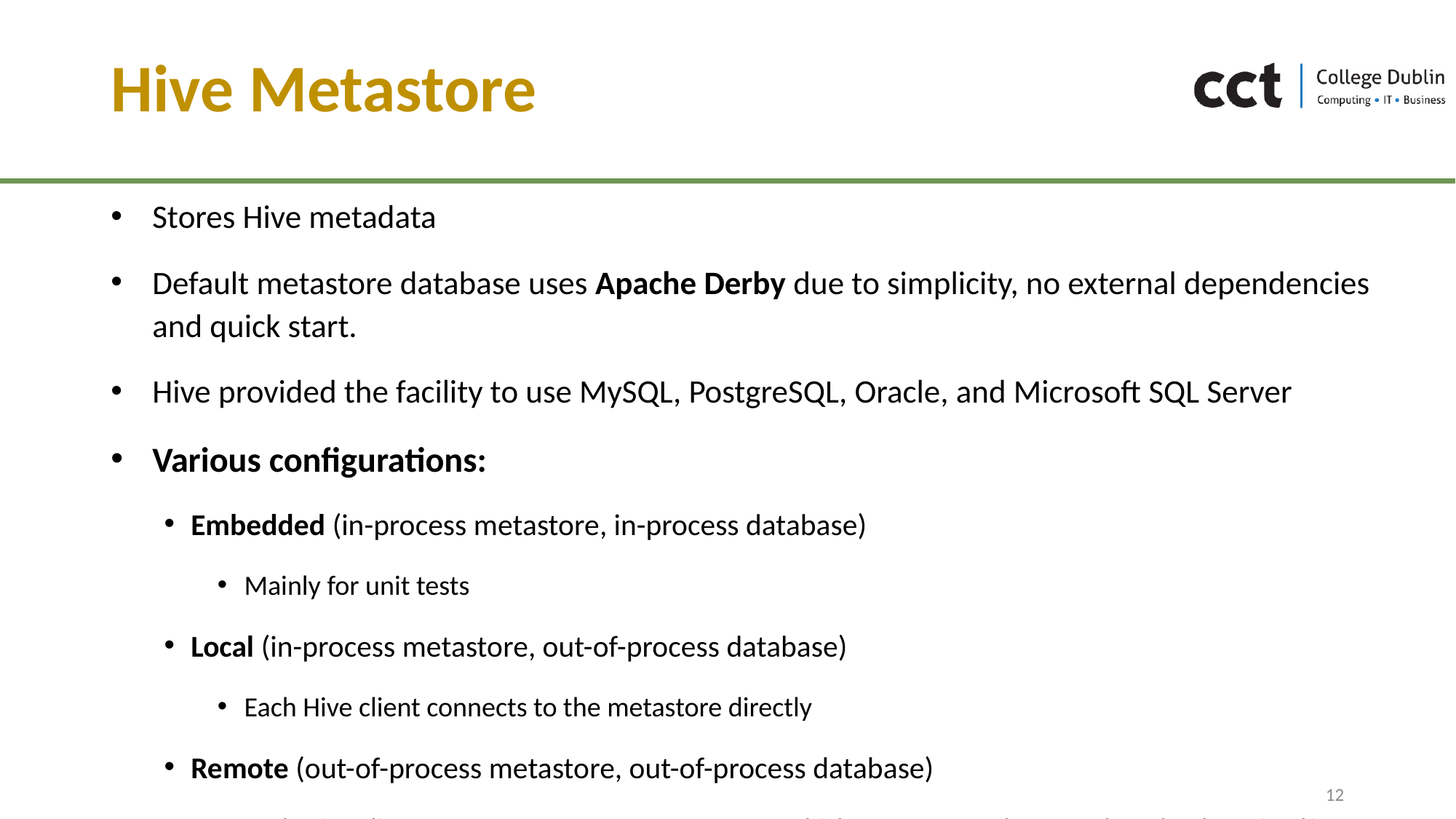

# Hive Metastore
Stores Hive metadata
Default metastore database uses Apache Derby due to simplicity, no external dependencies and quick start.
Hive provided the facility to use MySQL, PostgreSQL, Oracle, and Microsoft SQL Server
Various configurations:
Embedded (in-process metastore, in-process database)
Mainly for unit tests
Local (in-process metastore, out-of-process database)
Each Hive client connects to the metastore directly
Remote (out-of-process metastore, out-of-process database)
Each Hive client connects to a metastore server, which connects to the metadata database itself
12